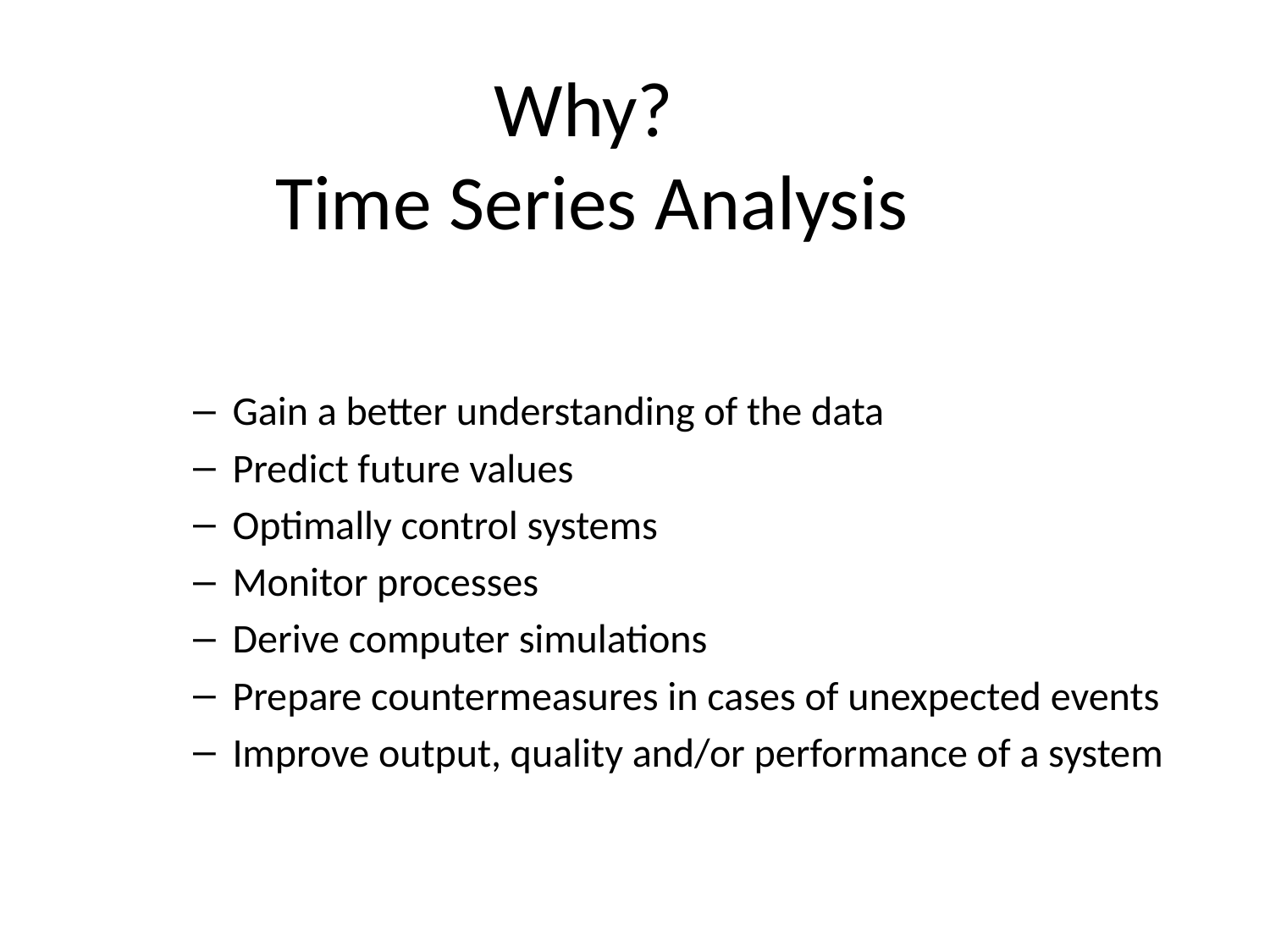

# Why? Time Series Analysis

Gain a better understanding of the data
Predict future values
Optimally control systems
Monitor processes
Derive computer simulations
Prepare countermeasures in cases of unexpected events
Improve output, quality and/or performance of a system